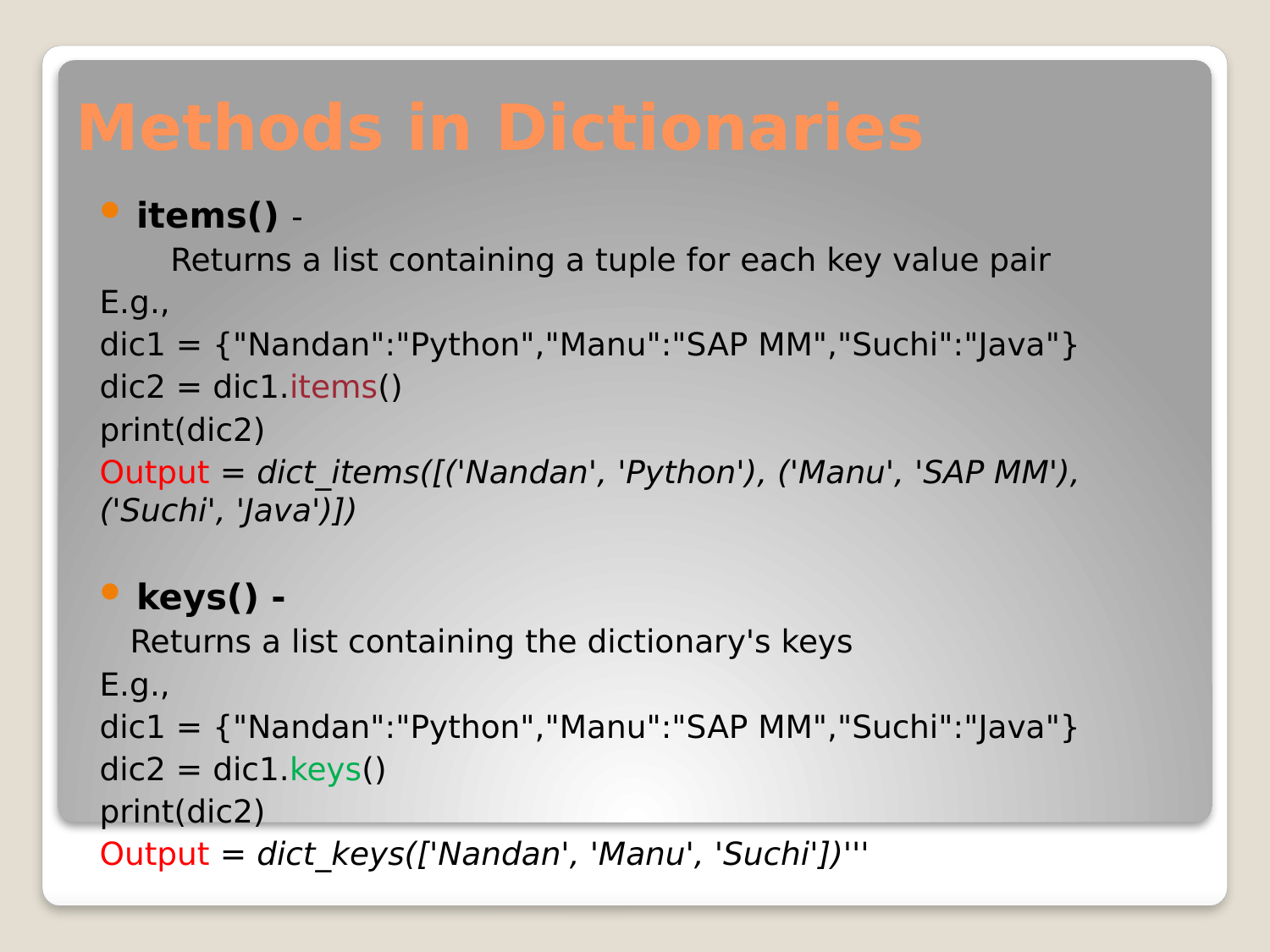

# Methods in Dictionaries
items() -
       Returns a list containing a tuple for each key value pair
E.g.,
dic1 = {"Nandan":"Python","Manu":"SAP MM","Suchi":"Java"}
dic2 = dic1.items()
print(dic2)
Output = dict_items([('Nandan', 'Python'), ('Manu', 'SAP MM'), ('Suchi', 'Java')])

keys() -
   Returns a list containing the dictionary's keys
E.g.,
dic1 = {"Nandan":"Python","Manu":"SAP MM","Suchi":"Java"}
dic2 = dic1.keys()
print(dic2)
Output = dict_keys(['Nandan', 'Manu', 'Suchi'])'''